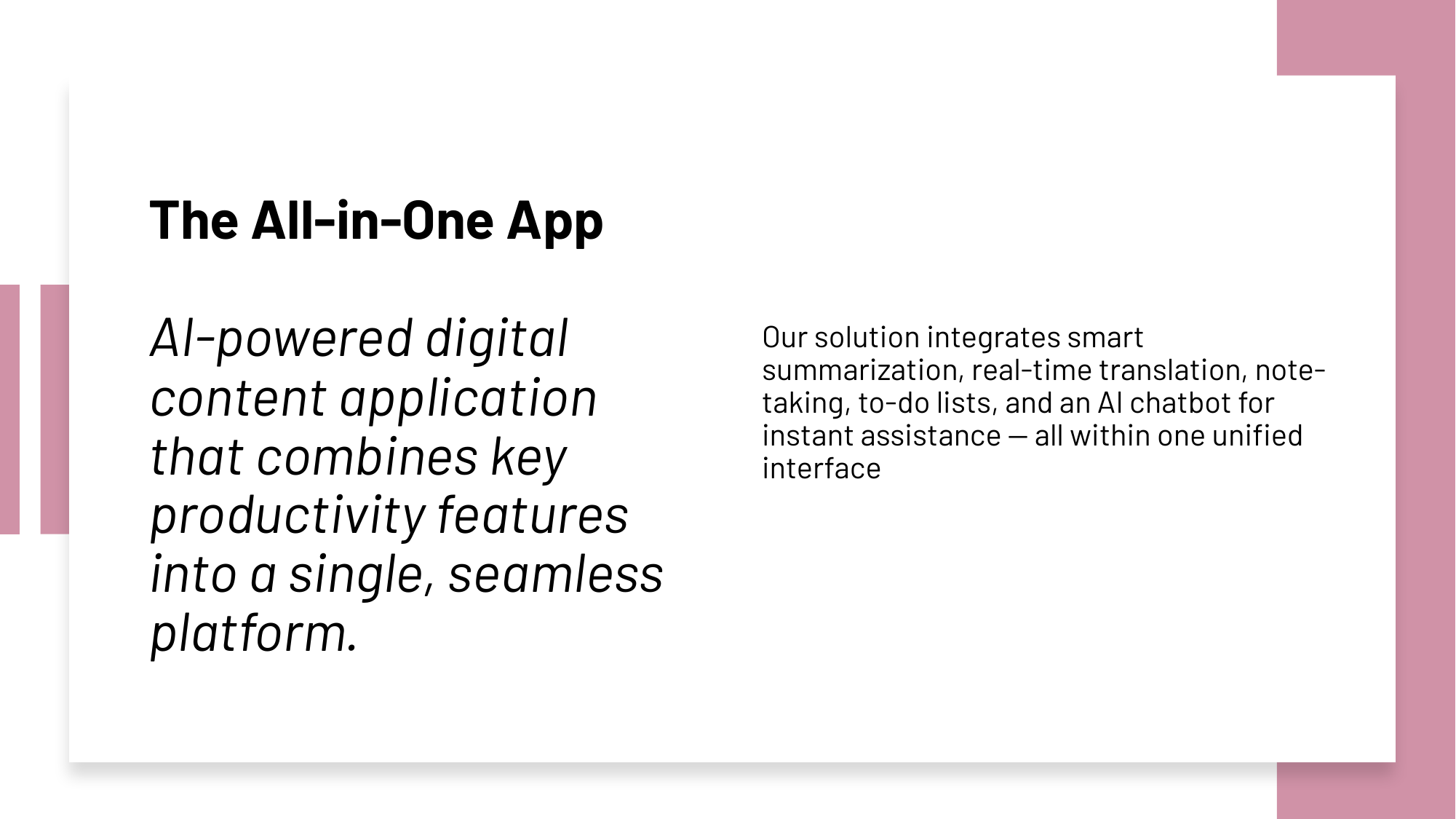

# The All-in-One App AI-powered digital content application that combines key productivity features into a single, seamless platform.
Our solution integrates smart summarization, real-time translation, note-taking, to-do lists, and an AI chatbot for instant assistance — all within one unified interface